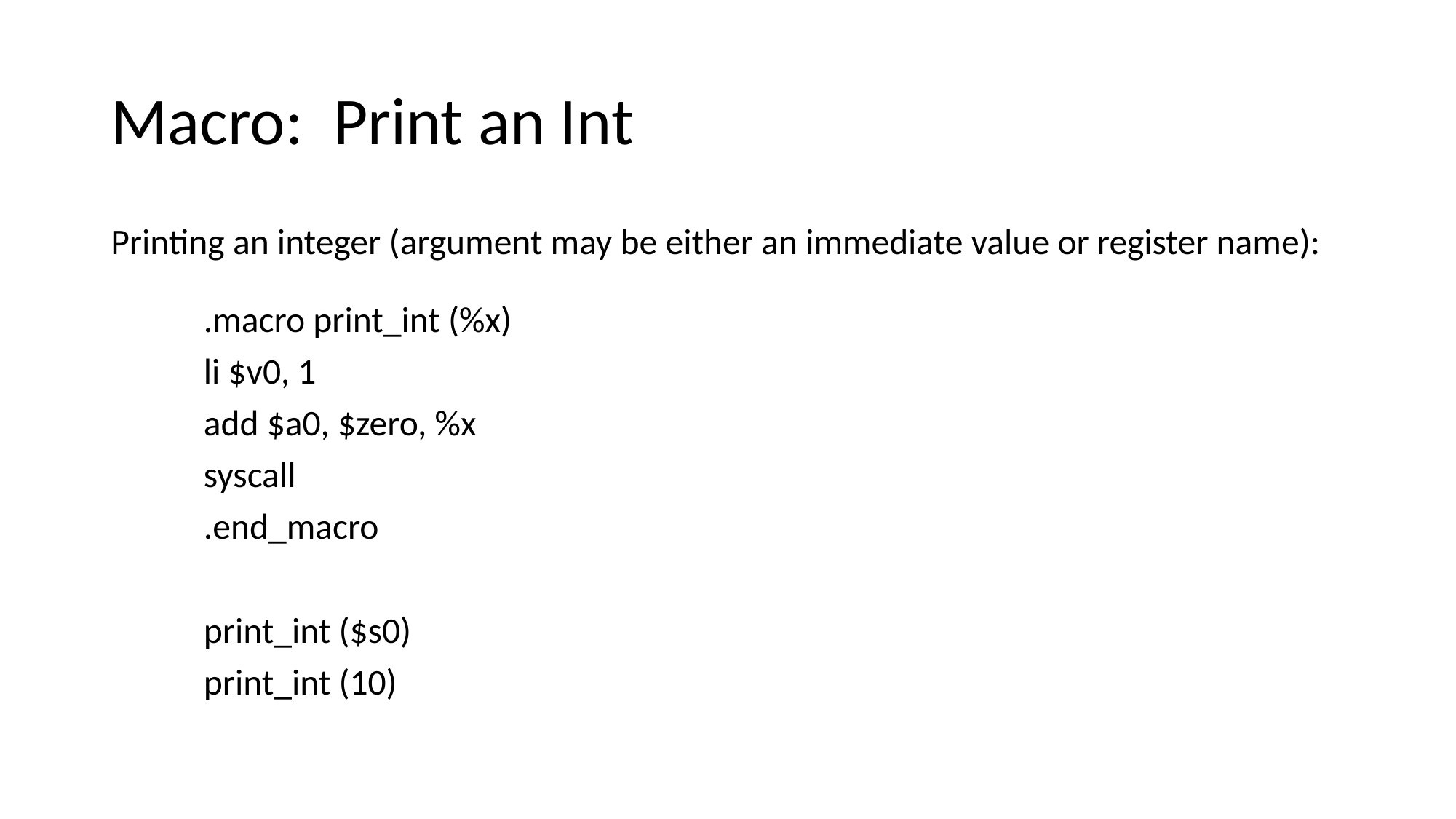

# Macro:  Print an Int
Printing an integer (argument may be either an immediate value or register name):
	.macro print_int (%x)
	li $v0, 1
	add $a0, $zero, %x
	syscall
	.end_macro

	print_int ($s0)
	print_int (10)